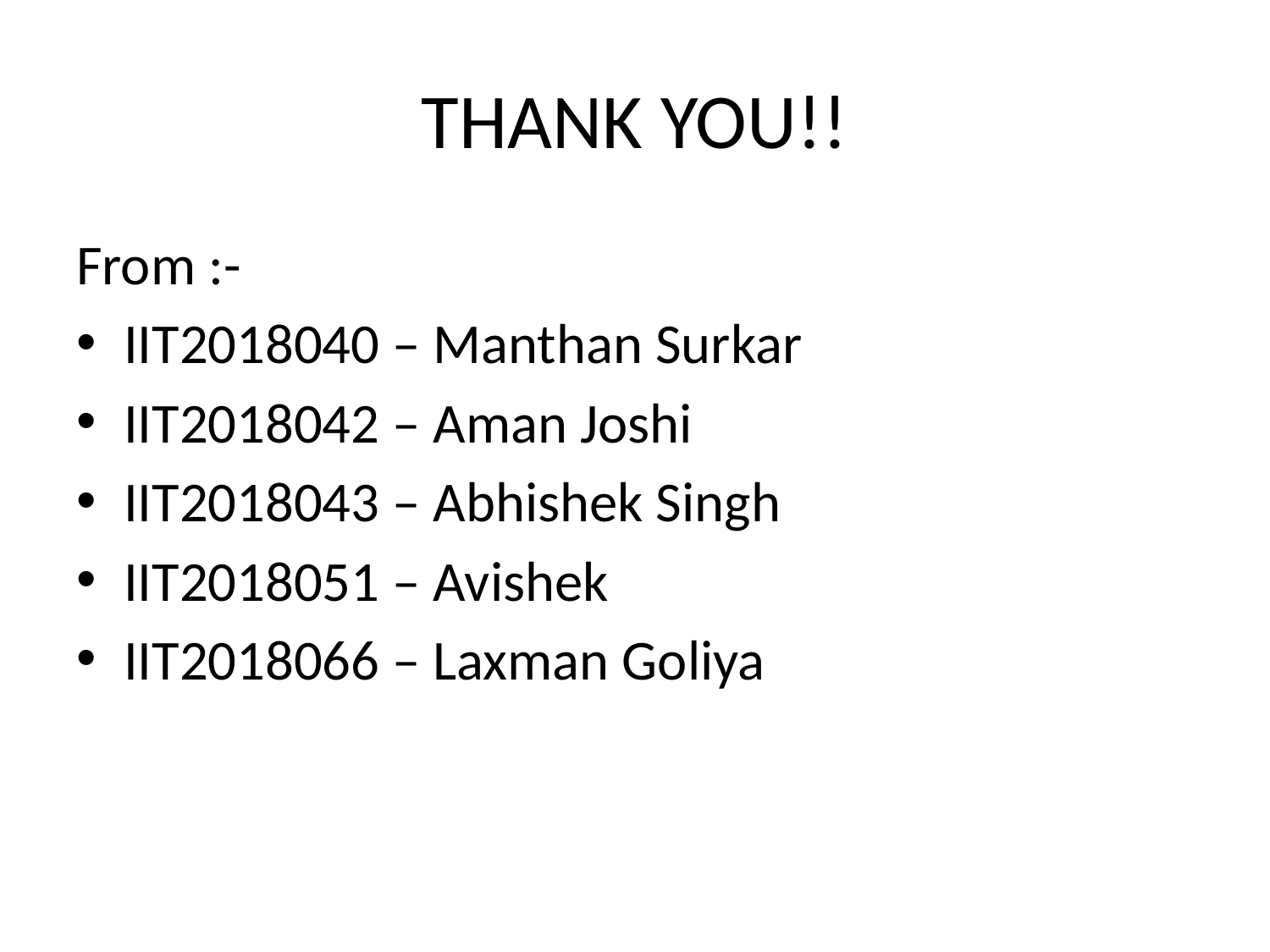

# THANK YOU!!
From :-
IIT2018040 – Manthan Surkar
IIT2018042 – Aman Joshi
IIT2018043 – Abhishek Singh
IIT2018051 – Avishek
IIT2018066 – Laxman Goliya